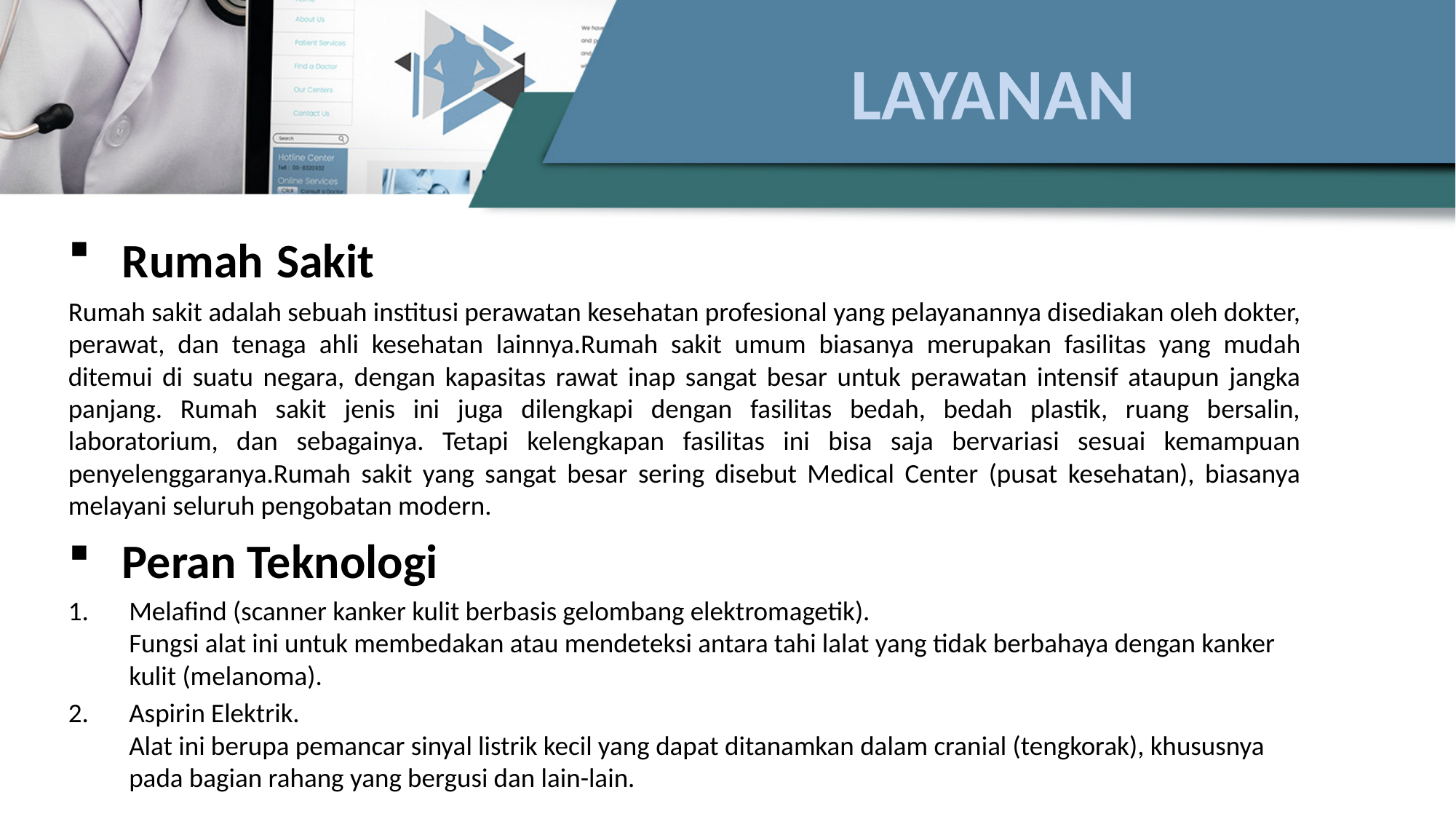

# LAYANAN
Rumah Sakit
Rumah sakit adalah sebuah institusi perawatan kesehatan profesional yang pelayanannya disediakan oleh dokter, perawat, dan tenaga ahli kesehatan lainnya.Rumah sakit umum biasanya merupakan fasilitas yang mudah ditemui di suatu negara, dengan kapasitas rawat inap sangat besar untuk perawatan intensif ataupun jangka panjang. Rumah sakit jenis ini juga dilengkapi dengan fasilitas bedah, bedah plastik, ruang bersalin, laboratorium, dan sebagainya. Tetapi kelengkapan fasilitas ini bisa saja bervariasi sesuai kemampuan penyelenggaranya.Rumah sakit yang sangat besar sering disebut Medical Center (pusat kesehatan), biasanya melayani seluruh pengobatan modern.
Peran Teknologi
Melafind (scanner kanker kulit berbasis gelombang elektromagetik). 
Fungsi alat ini untuk membedakan atau mendeteksi antara tahi lalat yang tidak berbahaya dengan kanker kulit (melanoma).
Aspirin Elektrik. 
Alat ini berupa pemancar sinyal listrik kecil yang dapat ditanamkan dalam cranial (tengkorak), khususnya pada bagian rahang yang bergusi dan lain-lain.